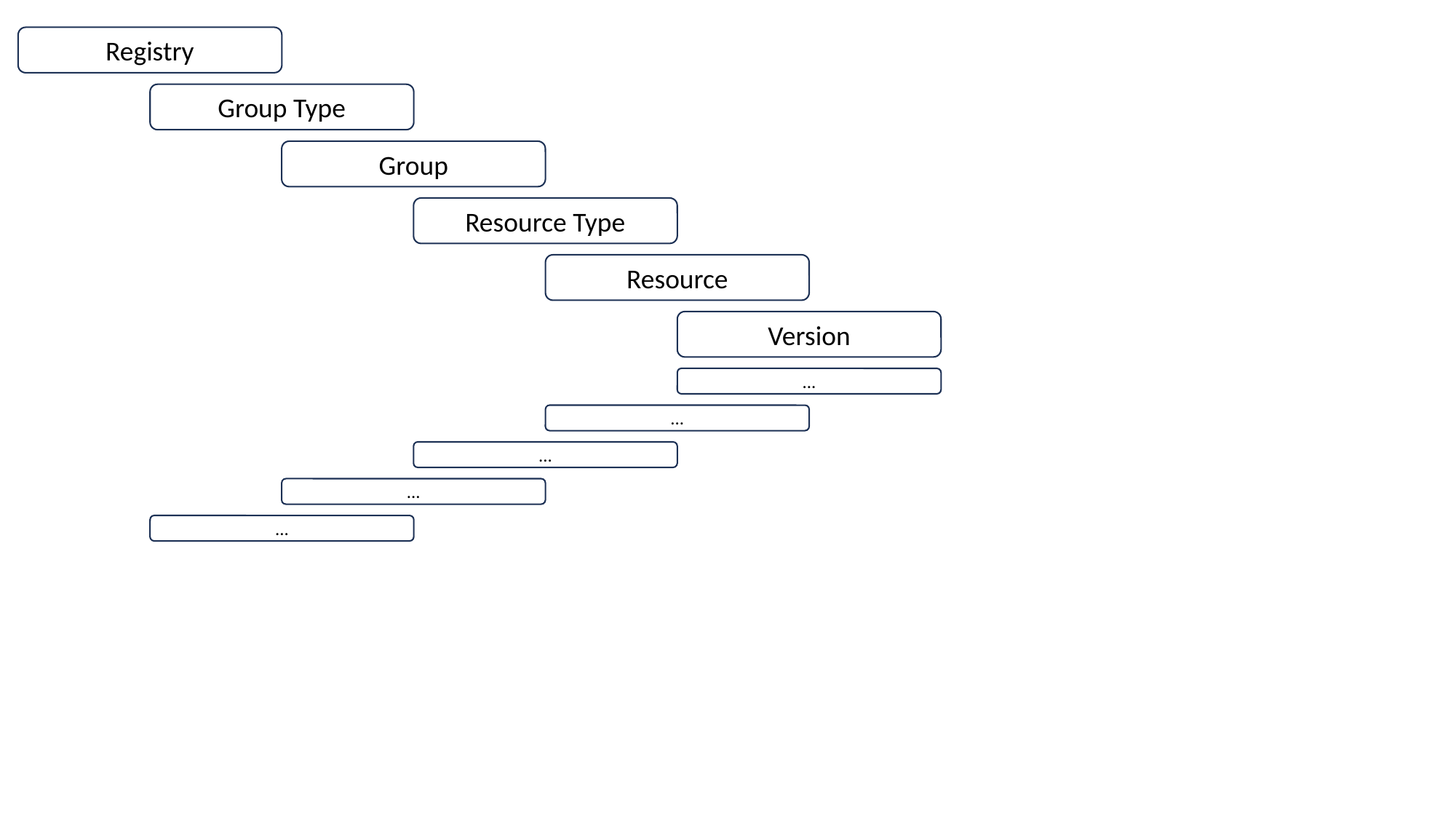

Registry
Group Type
Group
Resource Type
Resource
Version
...
...
...
...
...